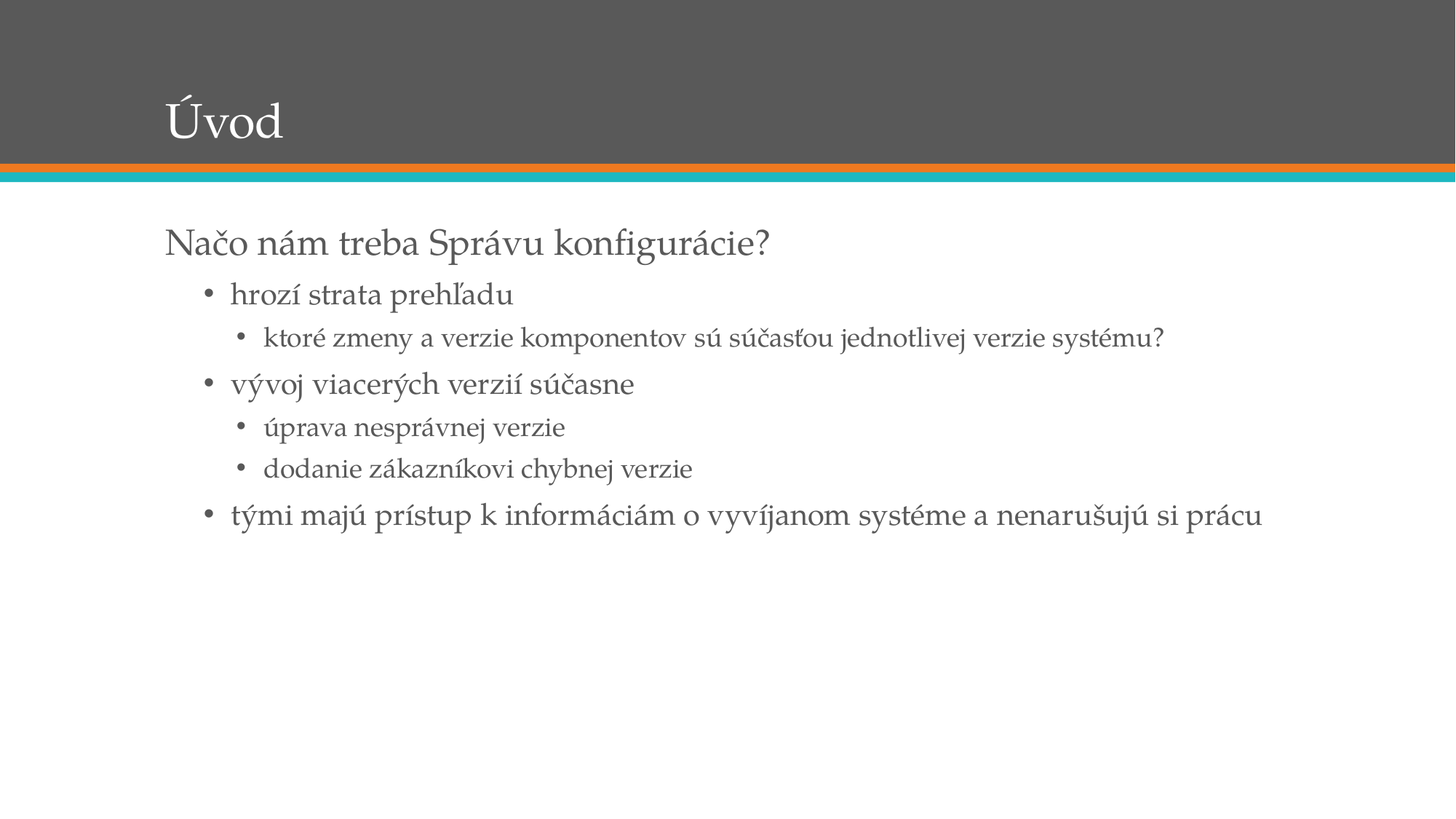

# Úvod
Načo nám treba Správu konfigurácie?
hrozí strata prehľadu
ktoré zmeny a verzie komponentov sú súčasťou jednotlivej verzie systému?
vývoj viacerých verzií súčasne
úprava nesprávnej verzie
dodanie zákazníkovi chybnej verzie
tými majú prístup k informáciám o vyvíjanom systéme a nenarušujú si prácu